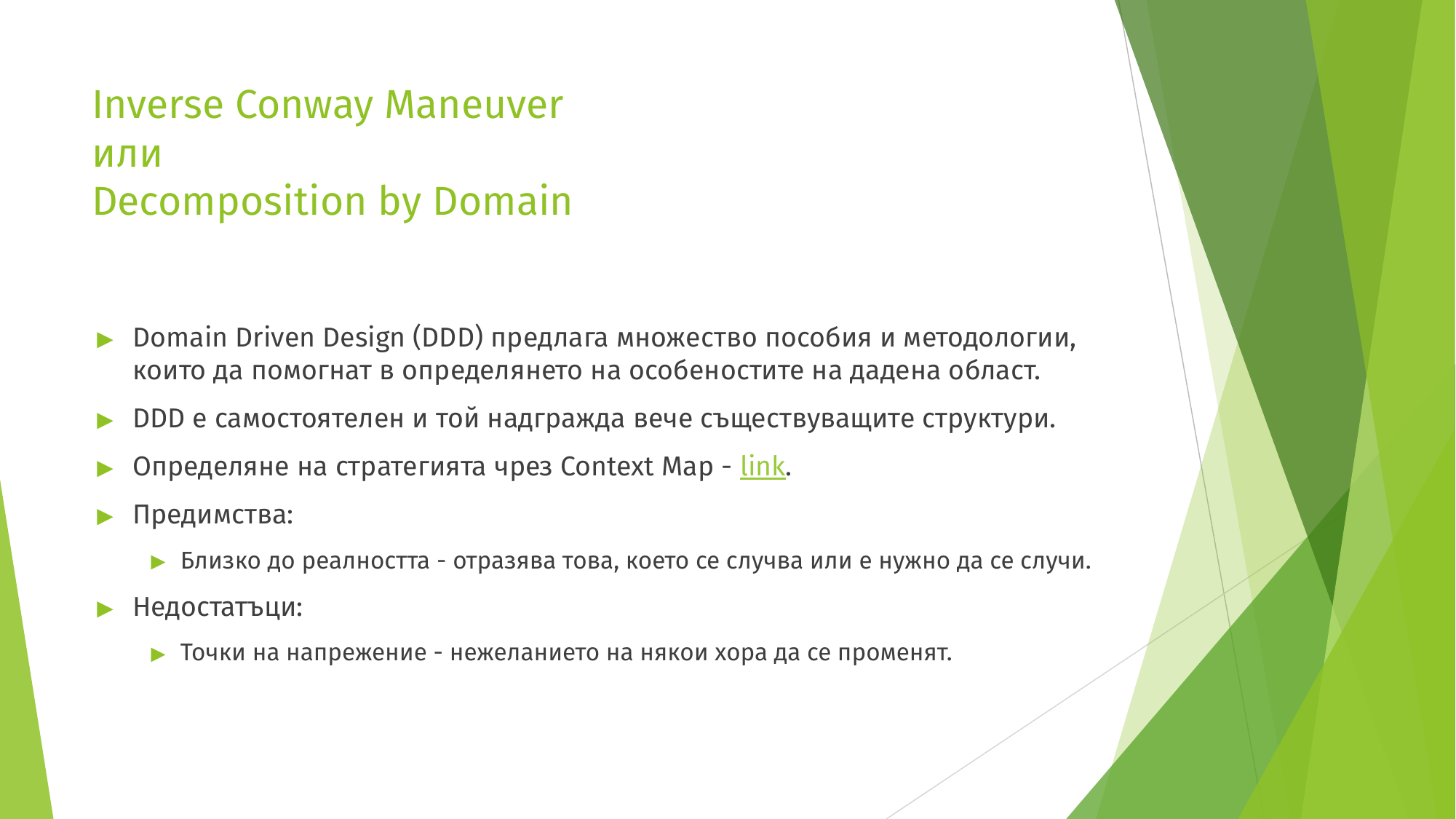

# Inverse Conway Maneuver или Decomposition by Domain
Domain Driven Design (DDD) предлага множество пособия и методологии, които да помогнат в определянето на особеностите на дадена област.
DDD е самостоятелен и той надгражда вече съществуващите структури.
Определяне на стратегията чрез Context Map - link.
Предимства:
Близко до реалността - отразява това, което се случва или е нужно да се случи.
Недостатъци:
Точки на напрежение - нежеланието на някои хора да се променят.